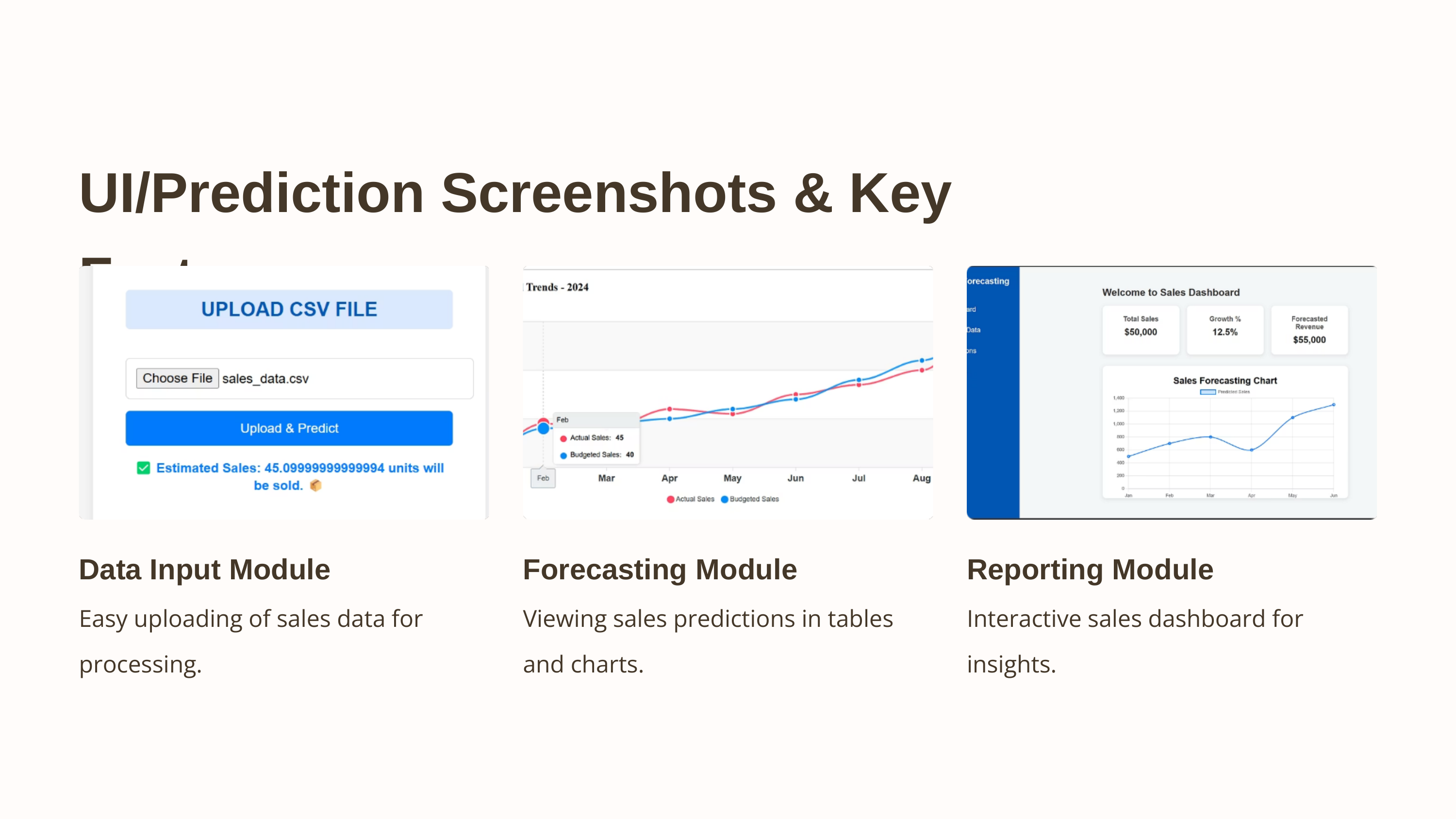

UI/Prediction Screenshots & Key Features

Data Input Module

Reporting Module

Forecasting Module

Easy uploading of sales data for processing.

Interactive sales dashboard for insights.

Viewing sales predictions in tables and charts.